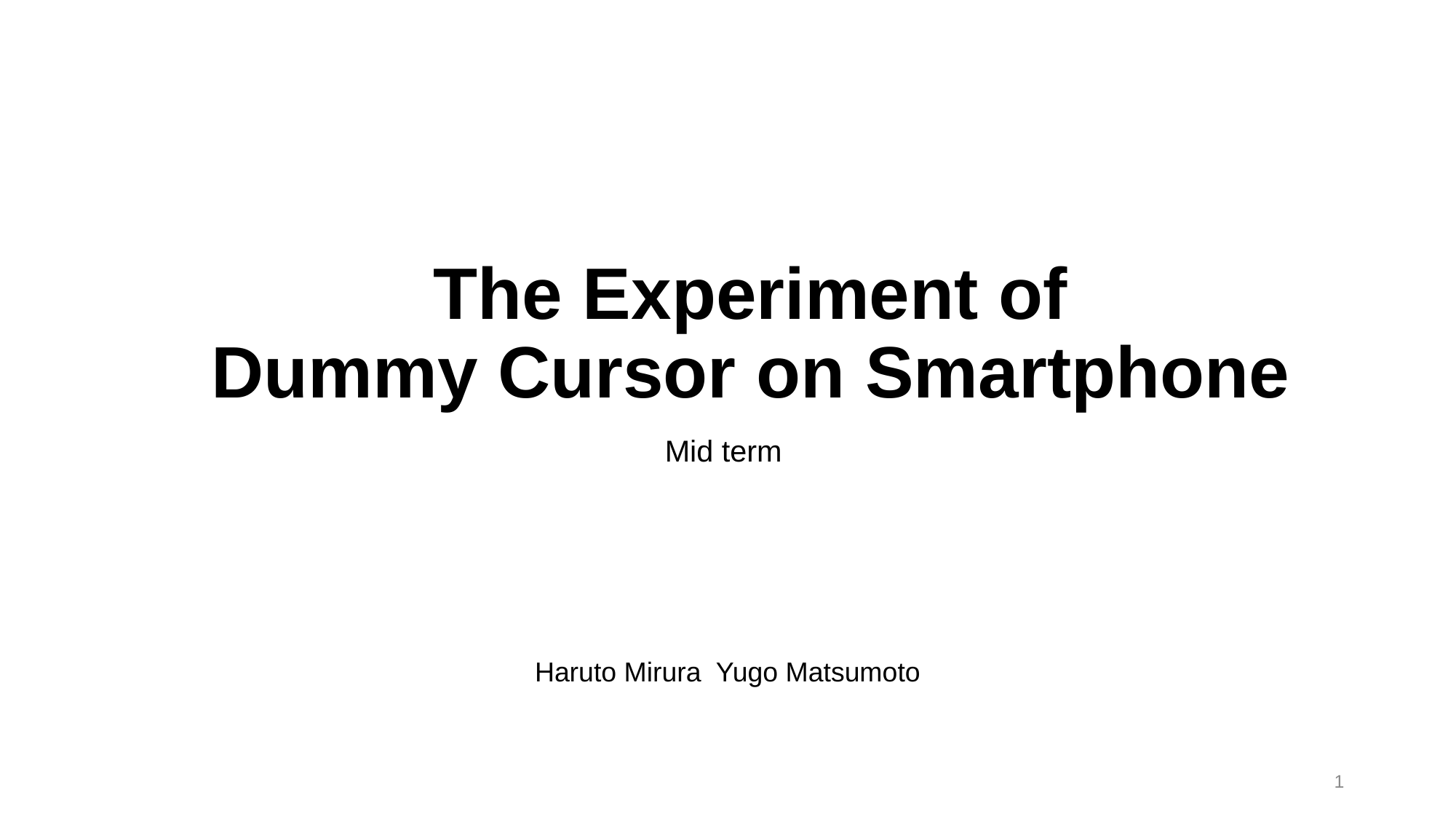

# The Experiment of Dummy Cursor on Smartphone
Mid term
Haruto Mirura  Yugo Matsumoto
1